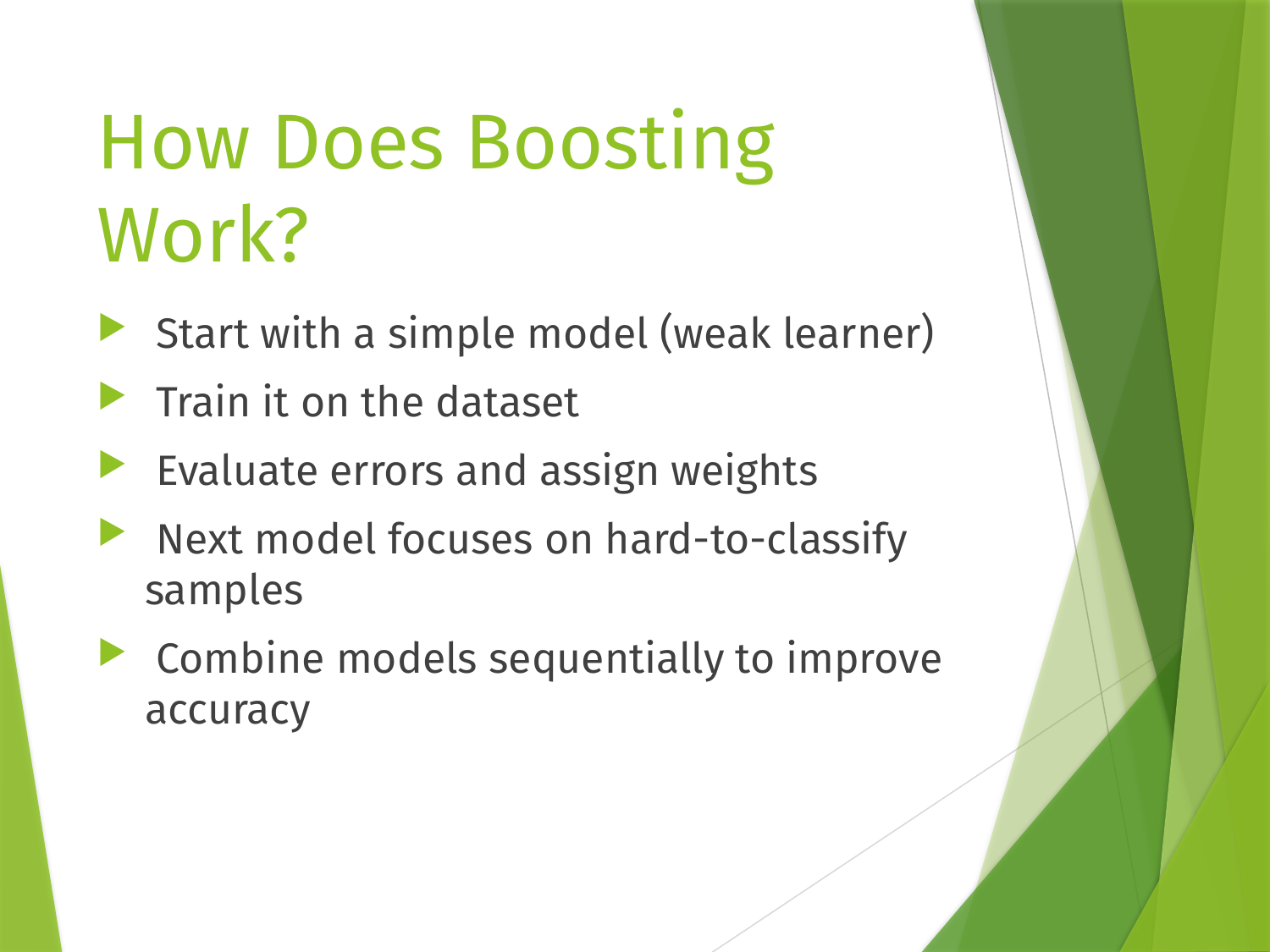

# How Does Boosting Work?
 Start with a simple model (weak learner)
 Train it on the dataset
 Evaluate errors and assign weights
 Next model focuses on hard-to-classify samples
 Combine models sequentially to improve accuracy